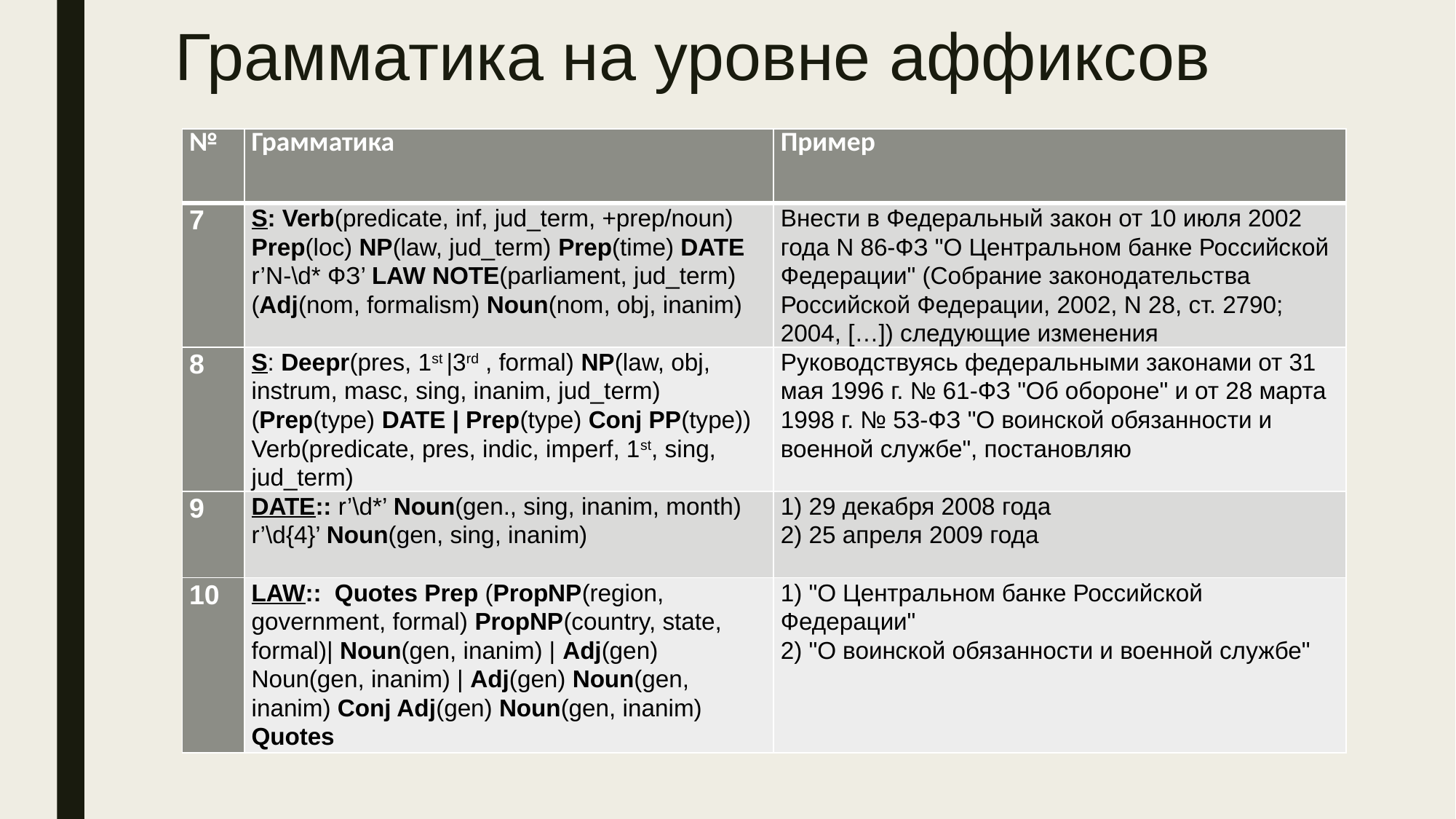

# Грамматика на уровне аффиксов
| № | Грамматика | Пример |
| --- | --- | --- |
| 7 | S: Verb(predicate, inf, jud\_term, +prep/noun) Prep(loc) NP(law, jud\_term) Prep(time) DATE r’N-\d\* ФЗ’ LAW NOTE(parliament, jud\_term) (Adj(nom, formalism) Noun(nom, obj, inanim) | Внести в Федеральный закон от 10 июля 2002 года N 86-ФЗ "О Центральном банке Российской Федерации" (Собрание законодательства Российской Федерации, 2002, N 28, ст. 2790; 2004, […]) следующие изменения |
| 8 | S: Deepr(pres, 1st |3rd , formal) NP(law, obj, instrum, masc, sing, inanim, jud\_term) (Prep(type) DATE | Prep(type) Conj PP(type)) Verb(predicate, pres, indic, imperf, 1st, sing, jud\_term) | Руководствуясь федеральными законами от 31 мая 1996 г. № 61-ФЗ "Об обороне" и от 28 марта 1998 г. № 53-ФЗ "О воинской обязанности и военной службе", постановляю |
| 9 | DATE:: r’\d\*’ Noun(gen., sing, inanim, month) r’\d{4}’ Noun(gen, sing, inanim) | 1) 29 декабря 2008 года 2) 25 апреля 2009 года |
| 10 | LAW:: Quotes Prep (PropNP(region, government, formal) PropNP(country, state, formal)| Noun(gen, inanim) | Adj(gen) Noun(gen, inanim) | Adj(gen) Noun(gen, inanim) Conj Adj(gen) Noun(gen, inanim) Quotes | 1) "О Центральном банке Российской Федерации" 2) "О воинской обязанности и военной службе" |